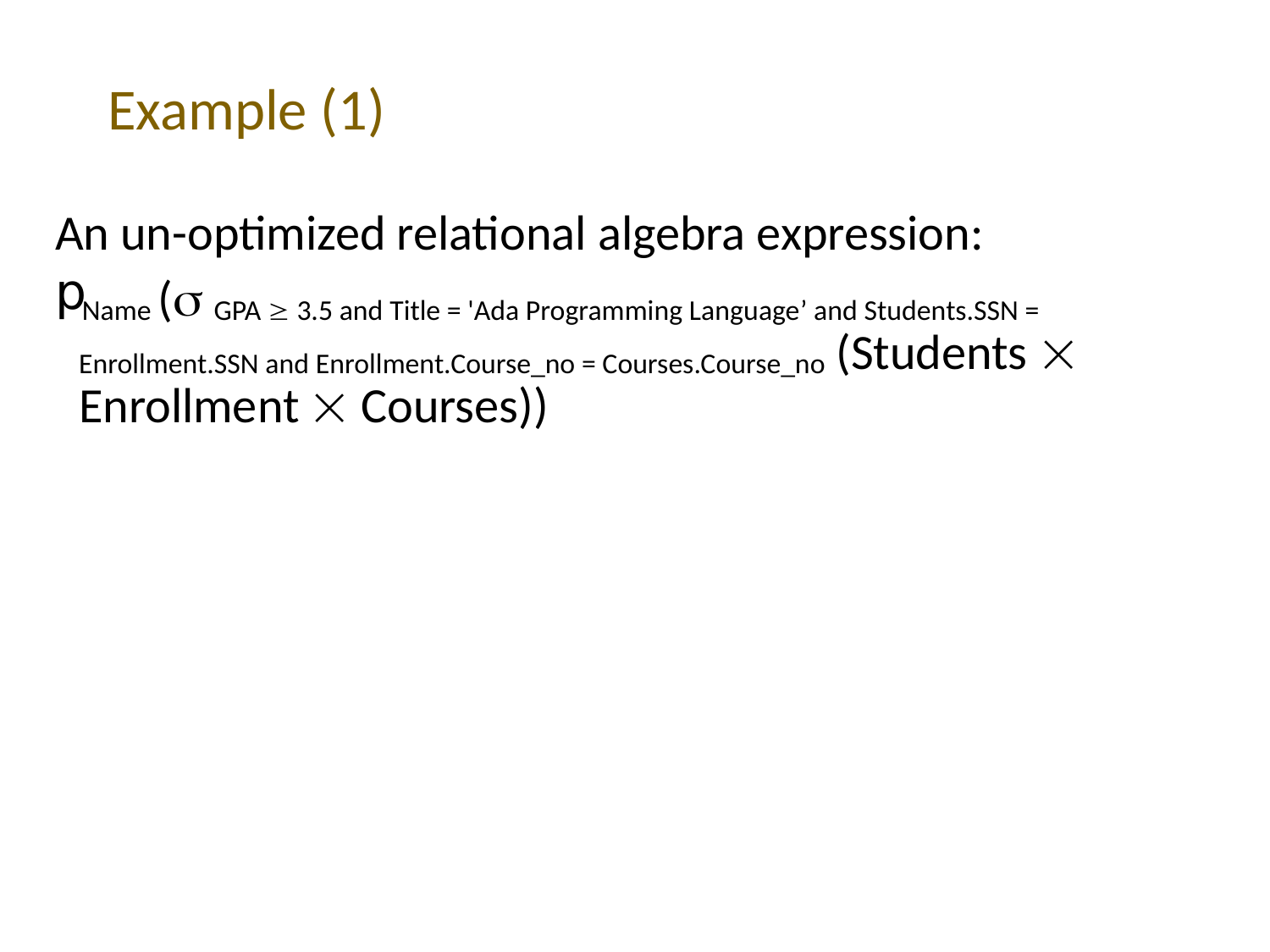

# Example (1)
An un-optimized relational algebra expression:
Name (σ GPA ≥ 3.5 and Title = 'Ada Programming Language’ and Students.SSN = Enrollment.SSN and Enrollment.Course_no = Courses.Course_no (Students × Enrollment × Courses))